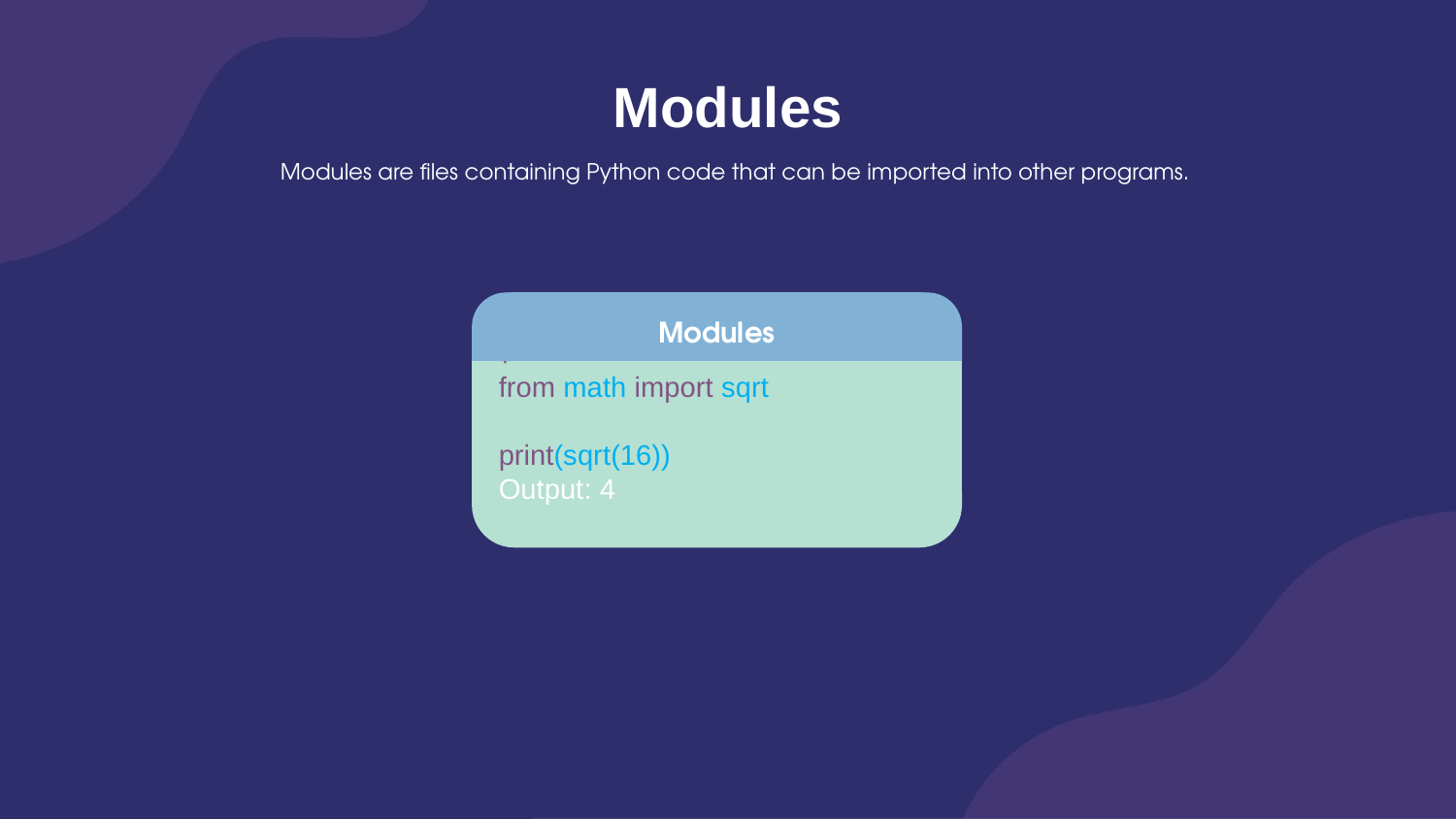

# Modules
Modules are files containing Python code that can be imported into other programs.
\
from math import sqrt

print(sqrt(16))
Output: 4
Modules